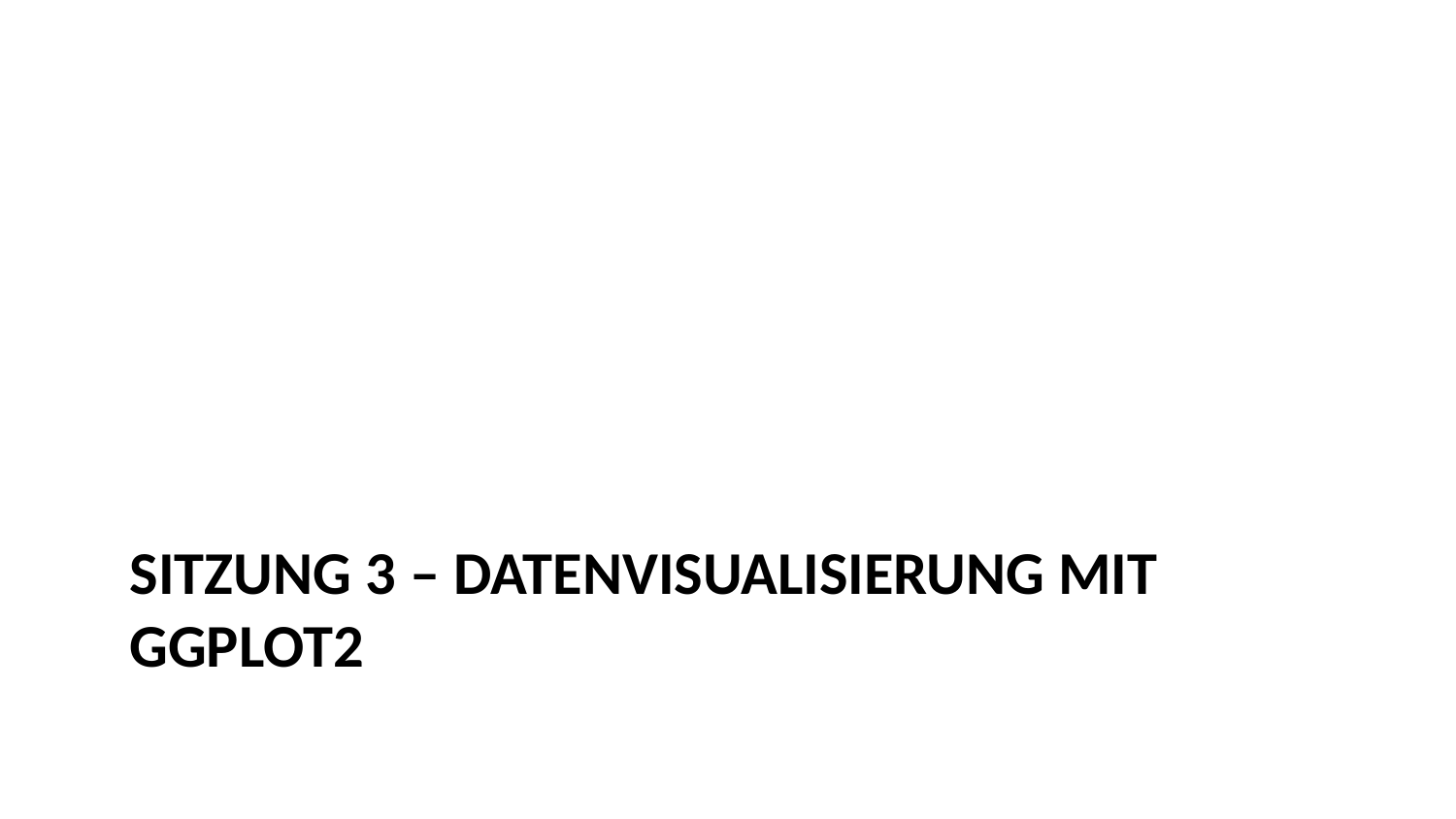

# Sitzung 3 – Datenvisualisierung mit ggplot2